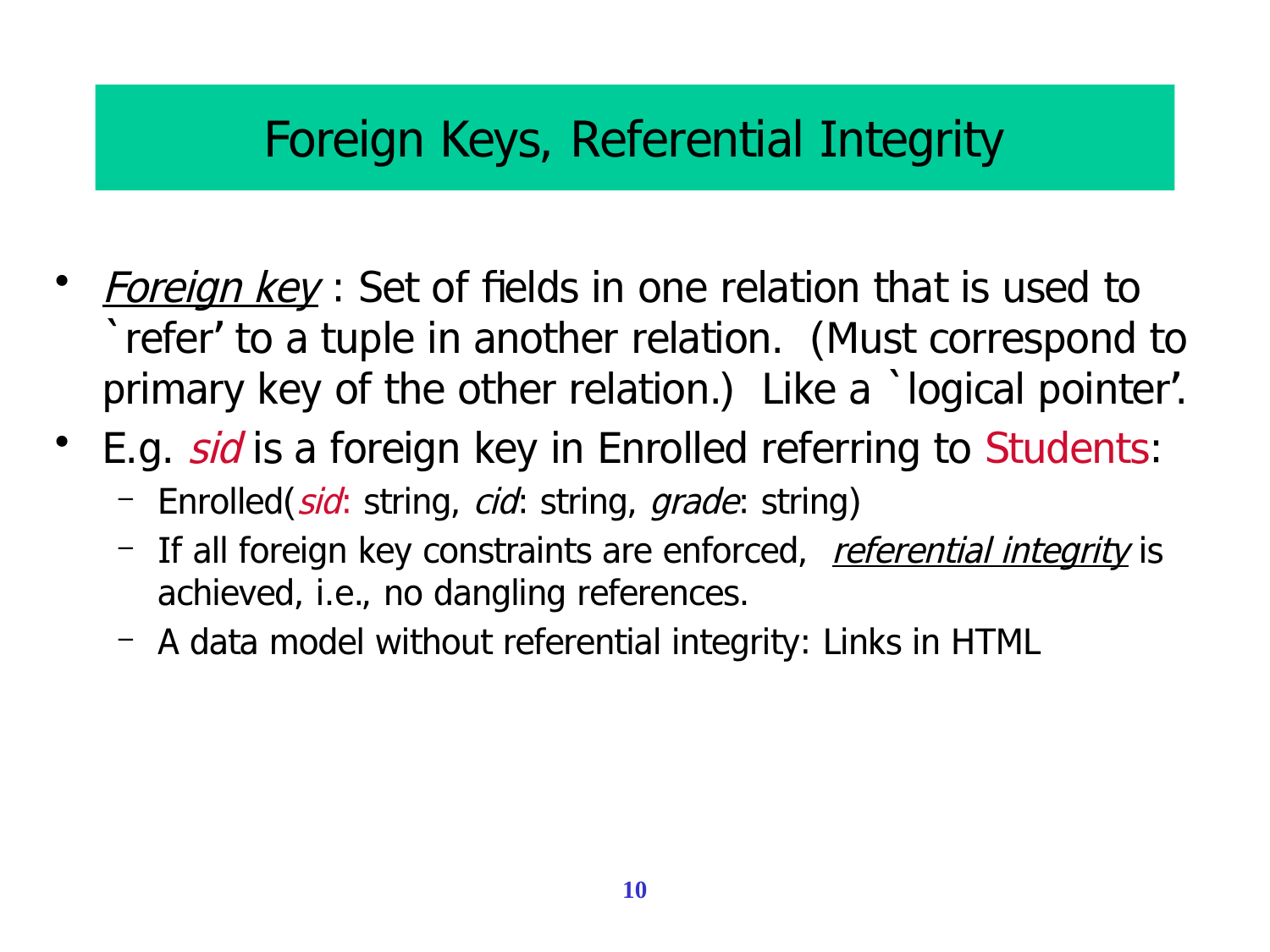

Foreign Keys, Referential Integrity
Foreign key : Set of fields in one relation that is used to `refer’ to a tuple in another relation.  (Must correspond to primary key of the other relation.)  Like a `logical pointer’.
E.g. sid is a foreign key in Enrolled referring to Students:
Enrolled(sid: string, cid: string, grade: string)
If all foreign key constraints are enforced,  referential integrity is achieved, i.e., no dangling references.
A data model without referential integrity: Links in HTML
10